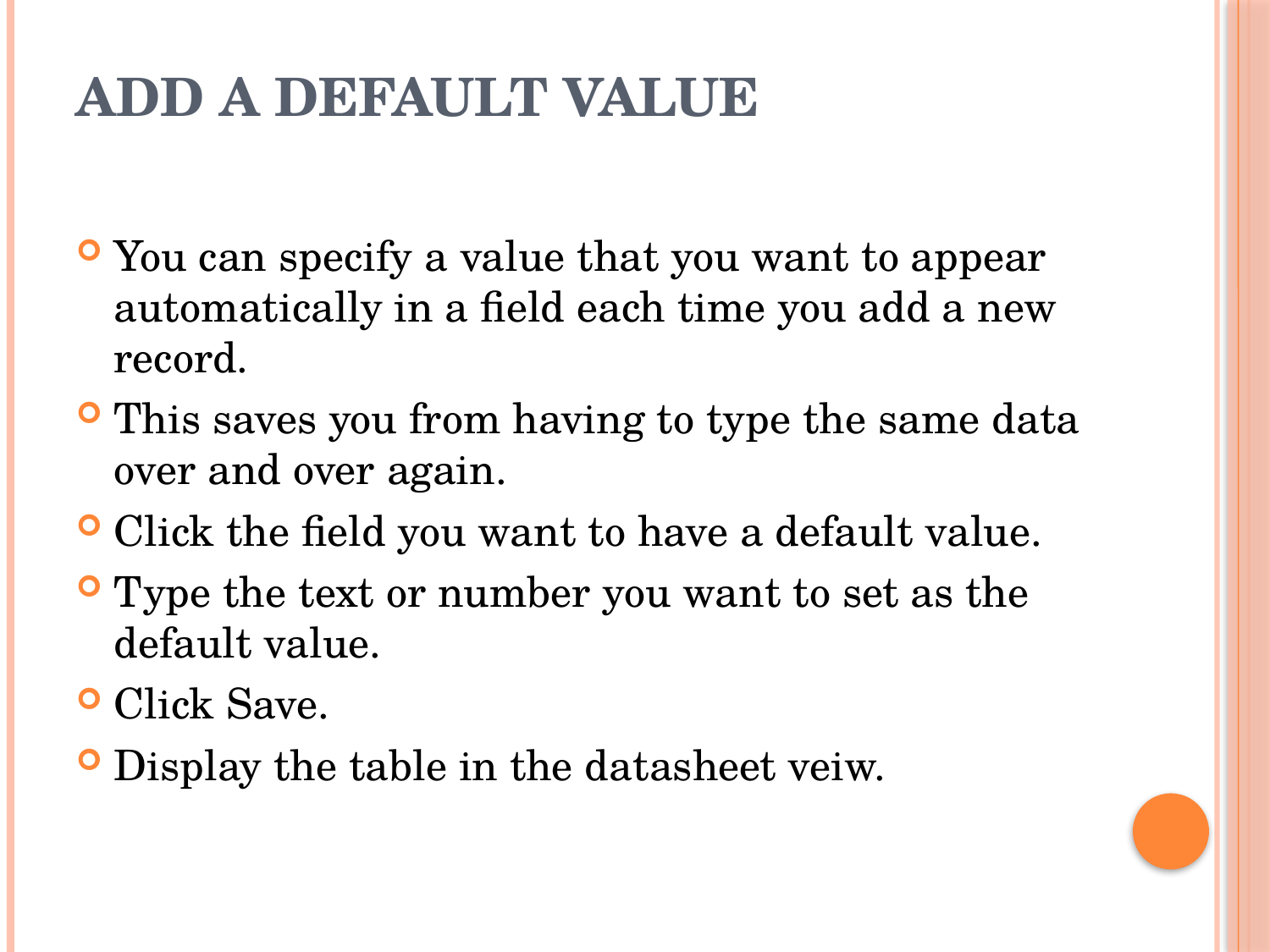

# Add a Default Value
You can specify a value that you want to appear automatically in a field each time you add a new record.
This saves you from having to type the same data over and over again.
Click the field you want to have a default value.
Type the text or number you want to set as the default value.
Click Save.
Display the table in the datasheet veiw.